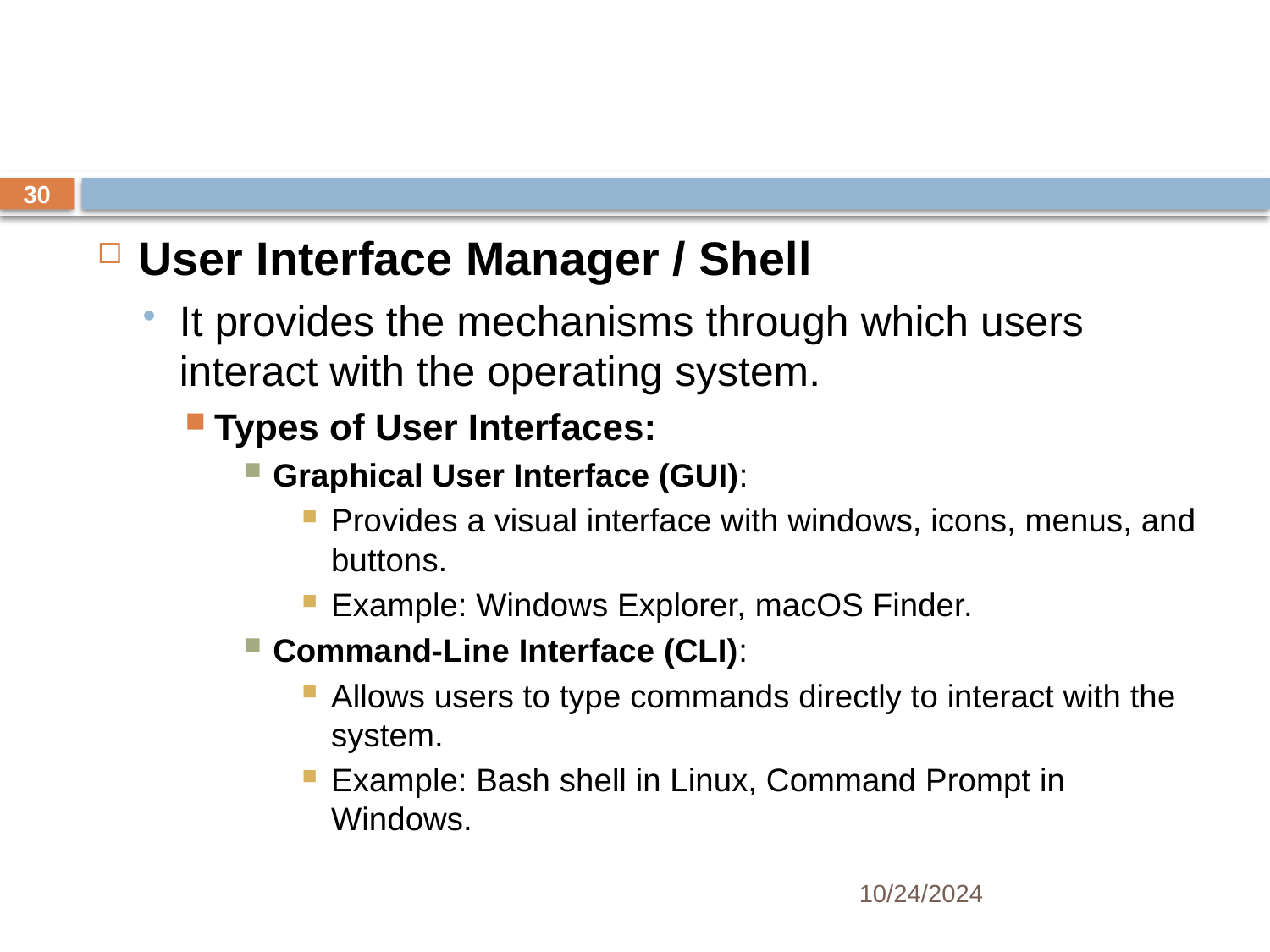

#
30
User Interface Manager / Shell
It provides the mechanisms through which users interact with the operating system.
Types of User Interfaces:
Graphical User Interface (GUI):
Provides a visual interface with windows, icons, menus, and buttons.
Example: Windows Explorer, macOS Finder.
Command-Line Interface (CLI):
Allows users to type commands directly to interact with the system.
Example: Bash shell in Linux, Command Prompt in Windows.
10/24/2024